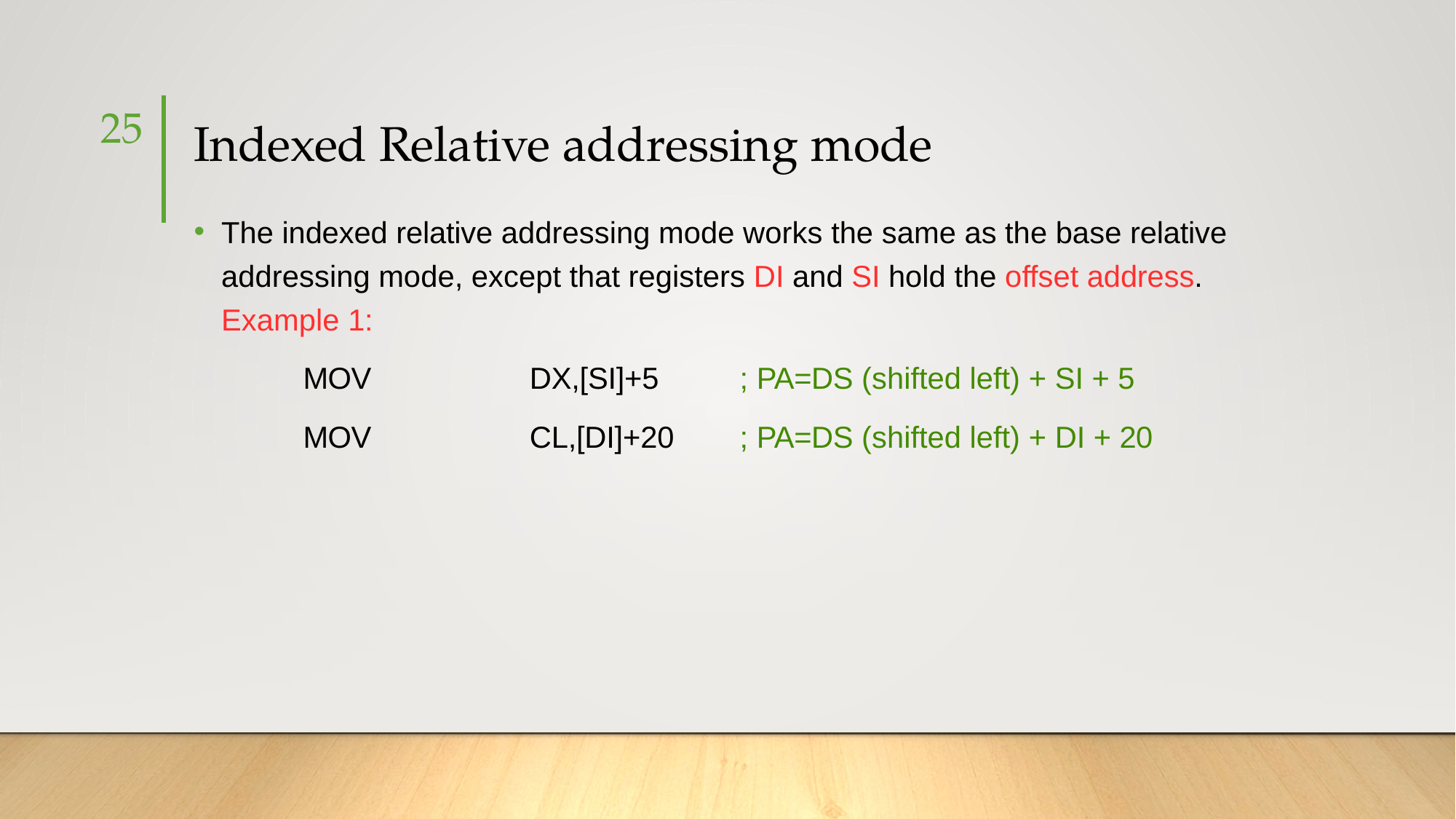

25
# Indexed Relative addressing mode
The indexed relative addressing mode works the same as the base relative addressing mode, except that registers DI and SI hold the offset address. Example 1:
	MOV		 DX,[SI]+5 	; PA=DS (shifted left) + SI + 5
	MOV		 CL,[DI]+20	; PA=DS (shifted left) + DI + 20